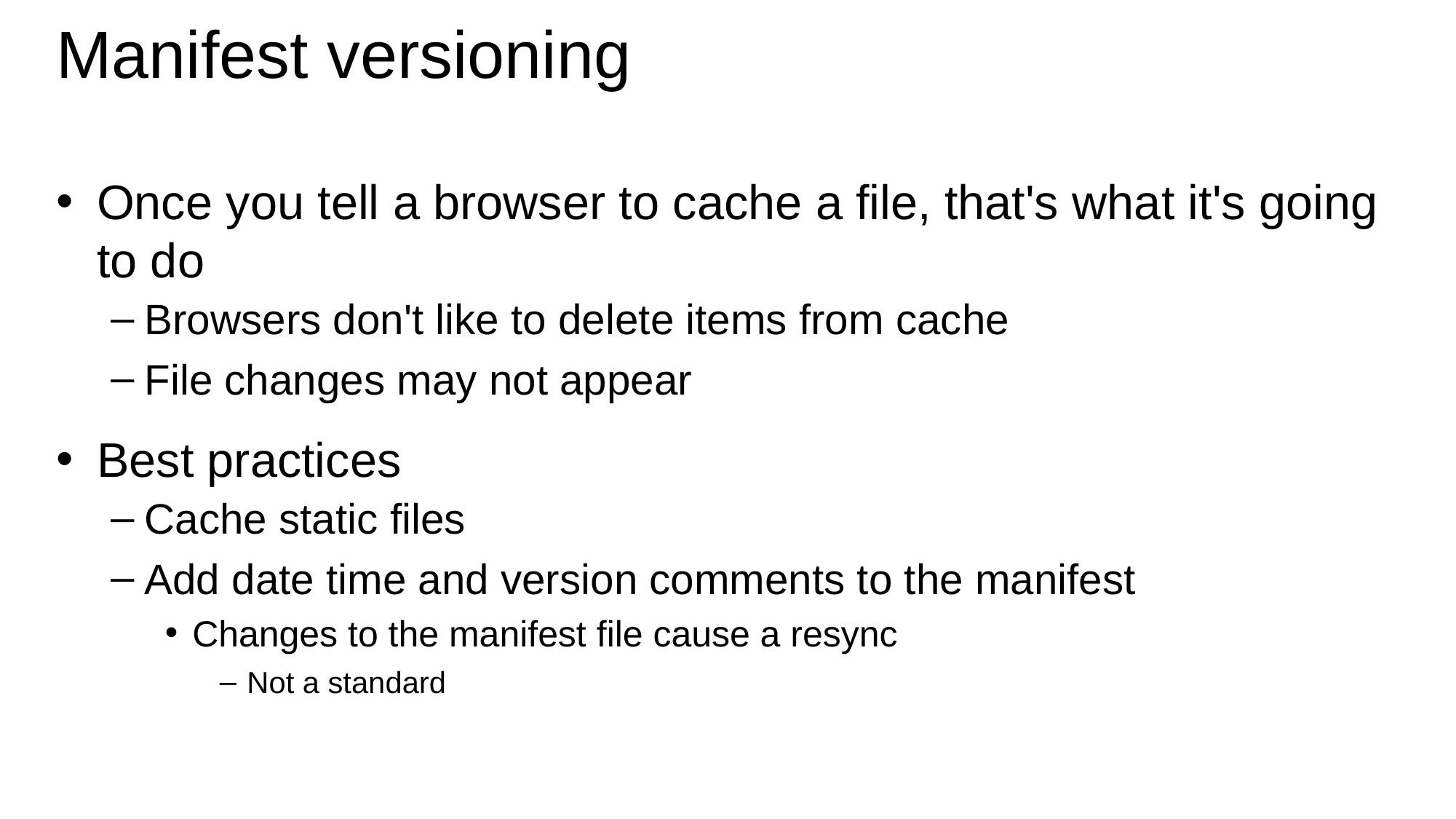

# Manifest versioning
Once you tell a browser to cache a file, that's what it's going to do
Browsers don't like to delete items from cache
File changes may not appear
Best practices
Cache static files
Add date time and version comments to the manifest
Changes to the manifest file cause a resync
Not a standard